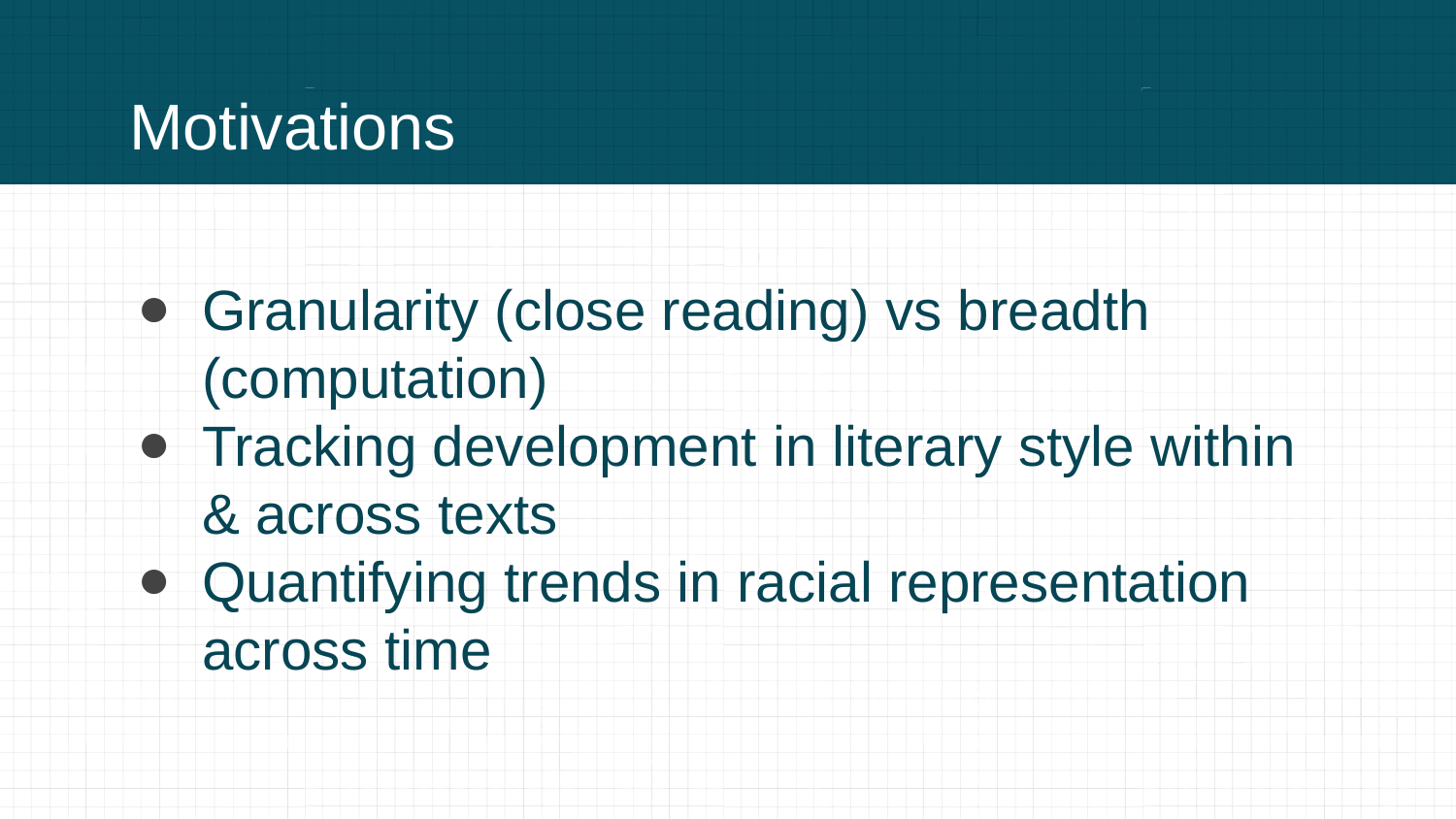

# Motivations
Granularity (close reading) vs breadth (computation)
Tracking development in literary style within & across texts
Quantifying trends in racial representation across time